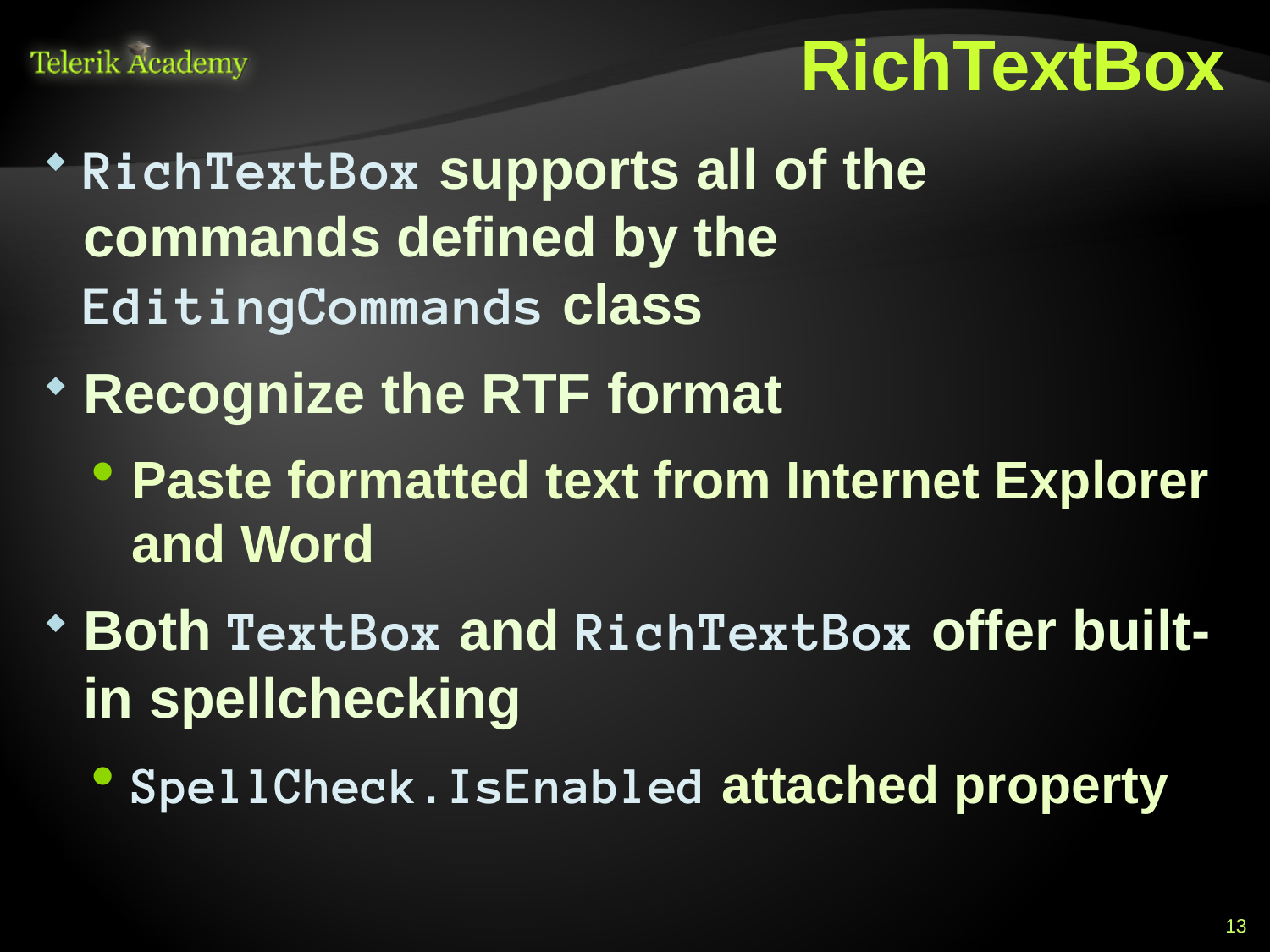

# RichTextBox
RichTextBox supports all of the commands defined by the EditingCommands class
Recognize the RTF format
Paste formatted text from Internet Explorer and Word
Both TextBox and RichTextBox offer built-in spellchecking
SpellCheck.IsEnabled attached property
13